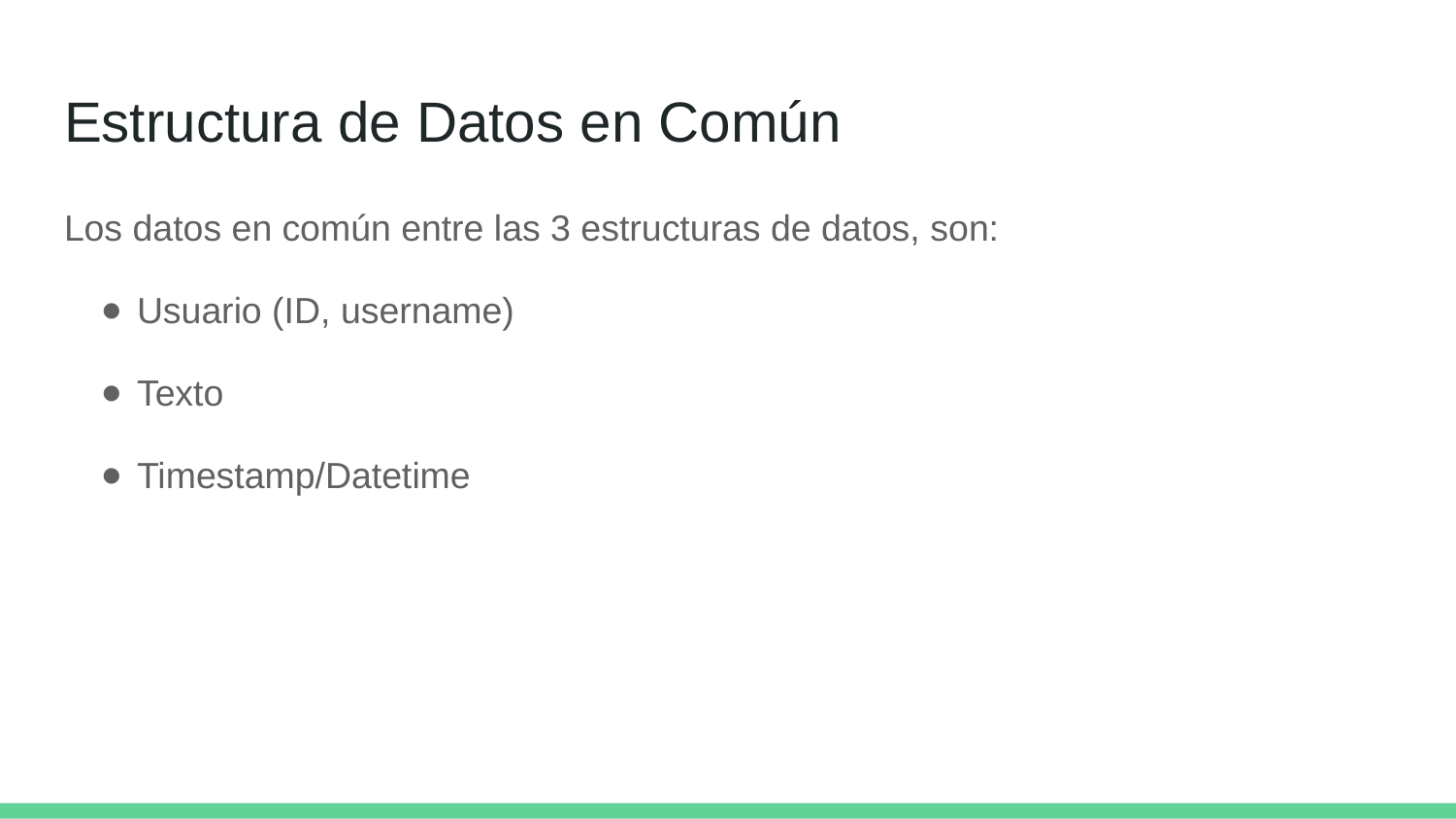

# Estructura de Datos en Común
Los datos en común entre las 3 estructuras de datos, son:
Usuario (ID, username)
Texto
Timestamp/Datetime